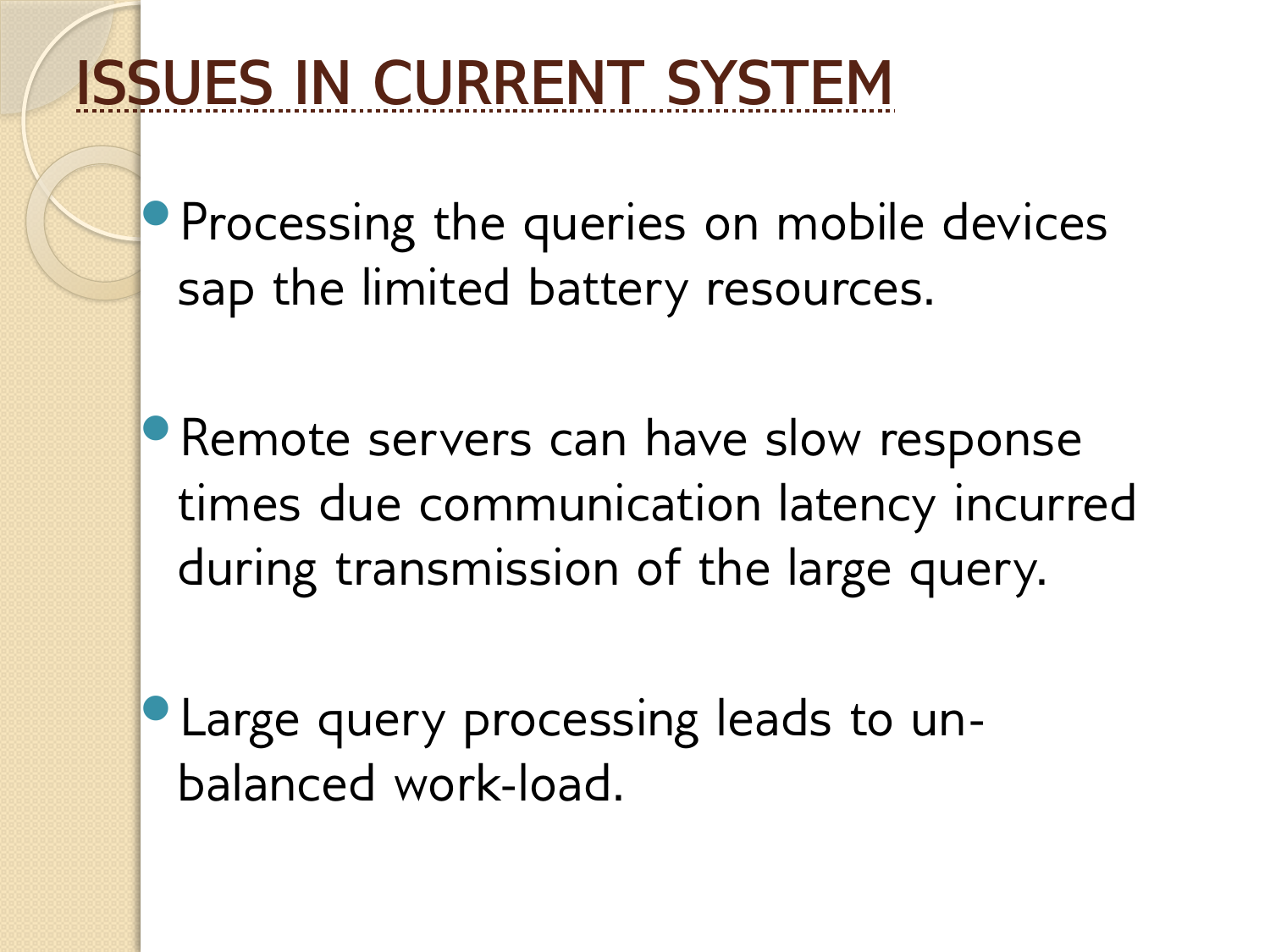

# ISSUES IN CURRENT SYSTEM
Processing the queries on mobile devices sap the limited battery resources.

Remote servers can have slow response times due communication latency incurred during transmission of the large query.

Large query processing leads to un-balanced work-load.